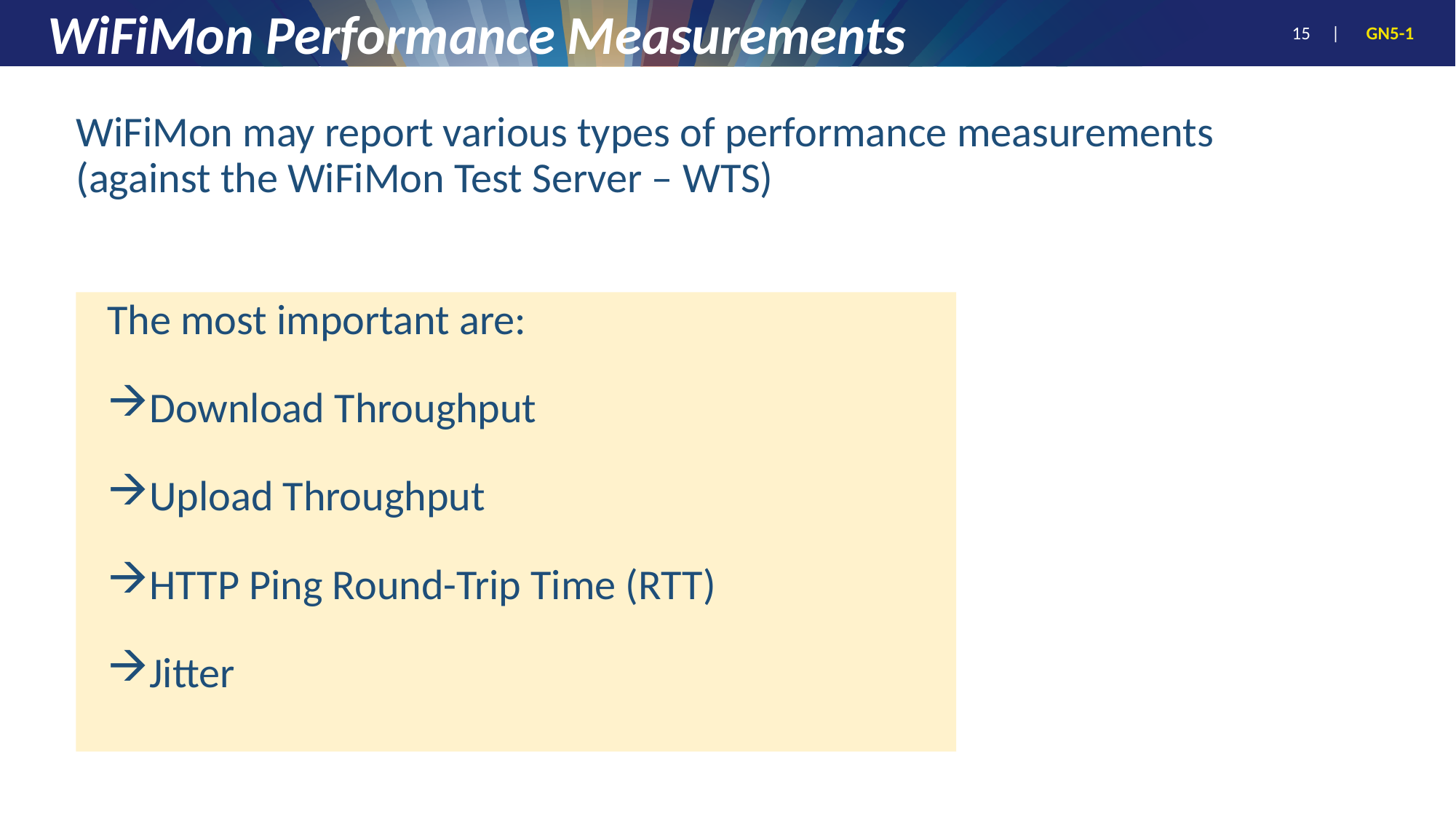

# WiFiMon Performance Measurements
WiFiMon may report various types of performance measurements (against the WiFiMon Test Server – WTS)

The most important are:
Download Throughput
Upload Throughput
HTTP Ping Round-Trip Time (RTT)
Jitter